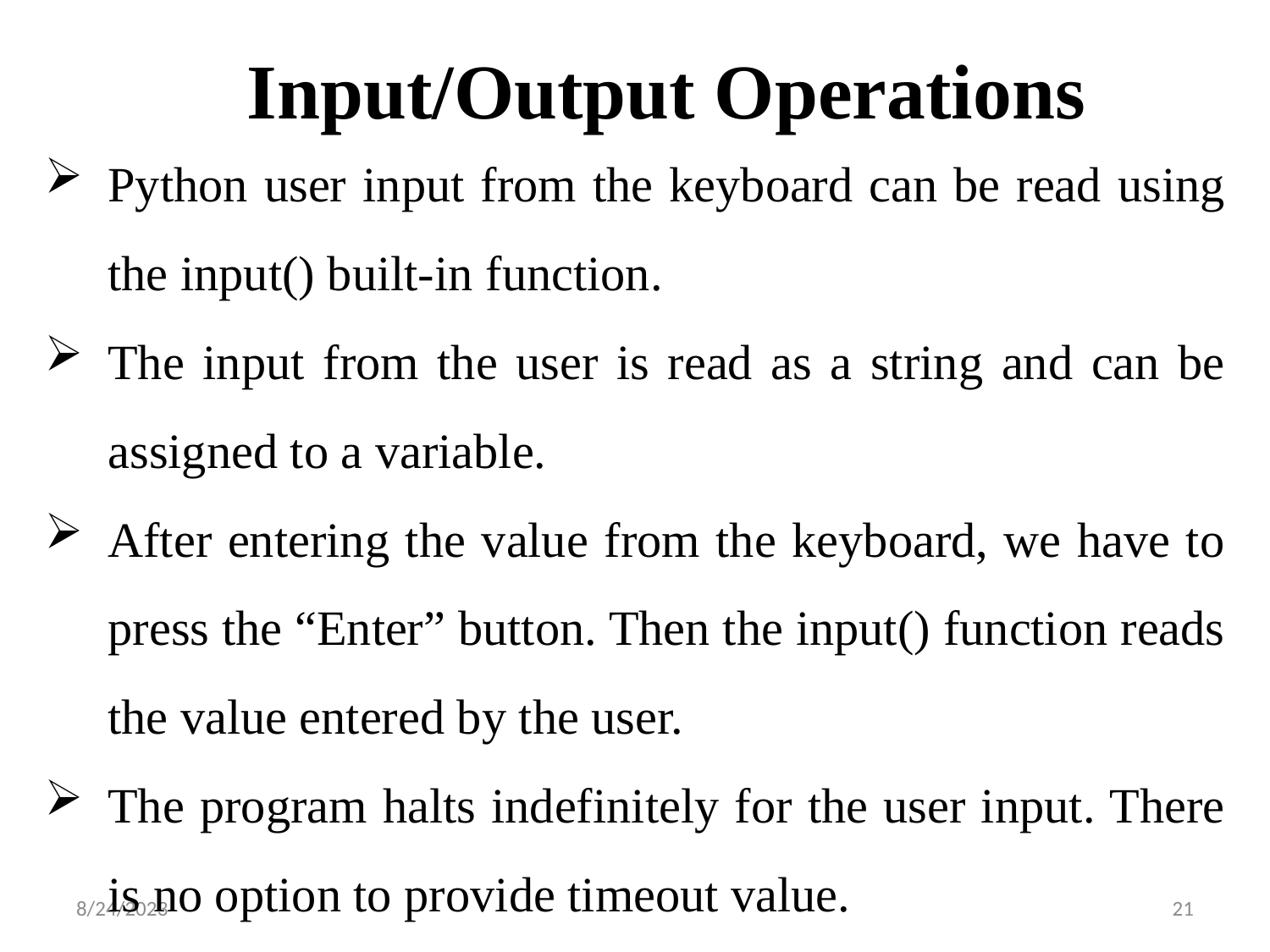

# Input/Output Operations
Python user input from the keyboard can be read using the input() built-in function.
The input from the user is read as a string and can be assigned to a variable.
After entering the value from the keyboard, we have to press the “Enter” button. Then the input() function reads the value entered by the user.
The program halts indefinitely for the user input. There is no option to provide timeout value.
8/24/2023
21